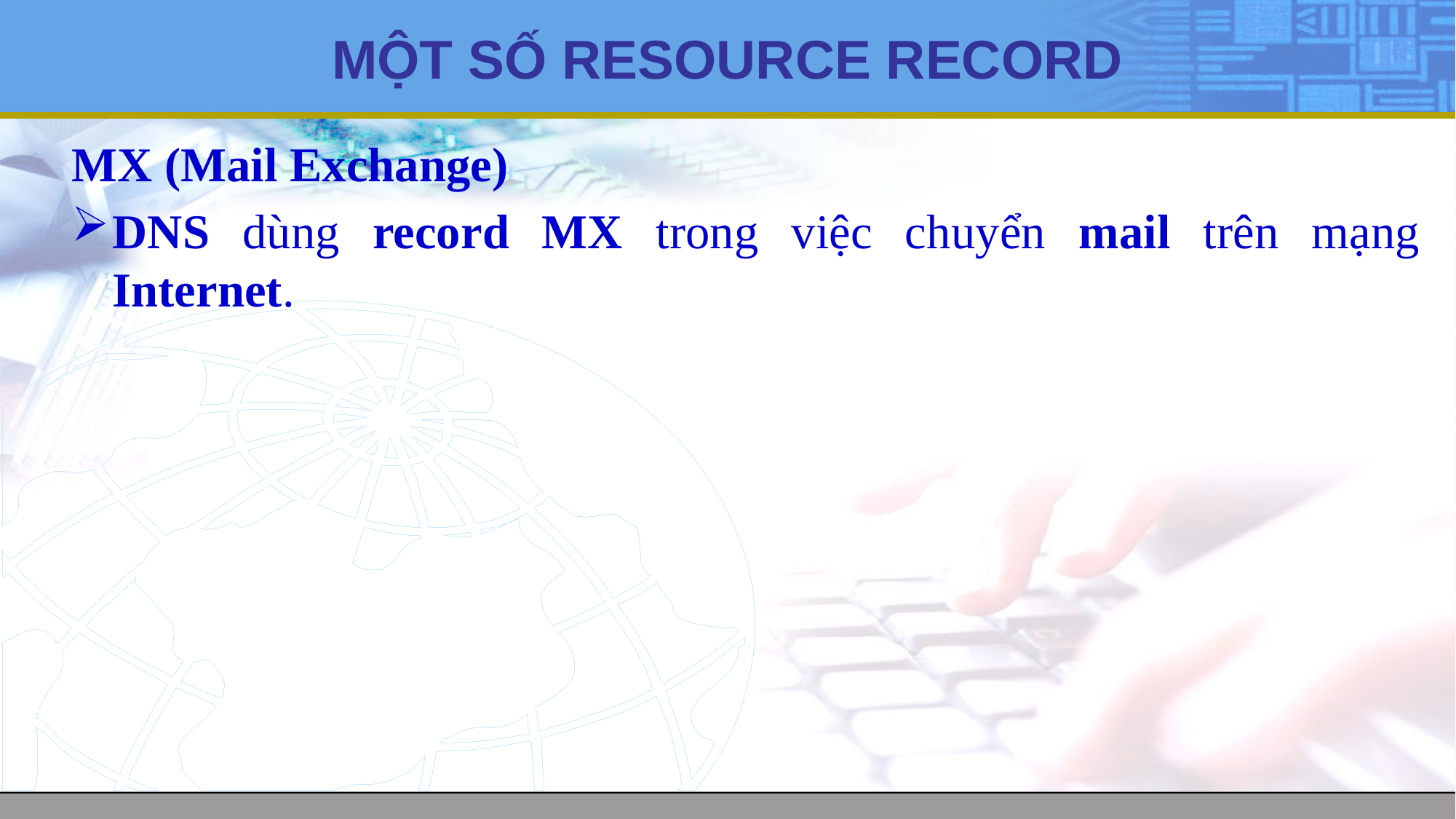

# MỘT SỐ RESOURCE RECORD
MX (Mail Exchange)
DNS dùng record MX trong việc chuyển mail trên mạng Internet.